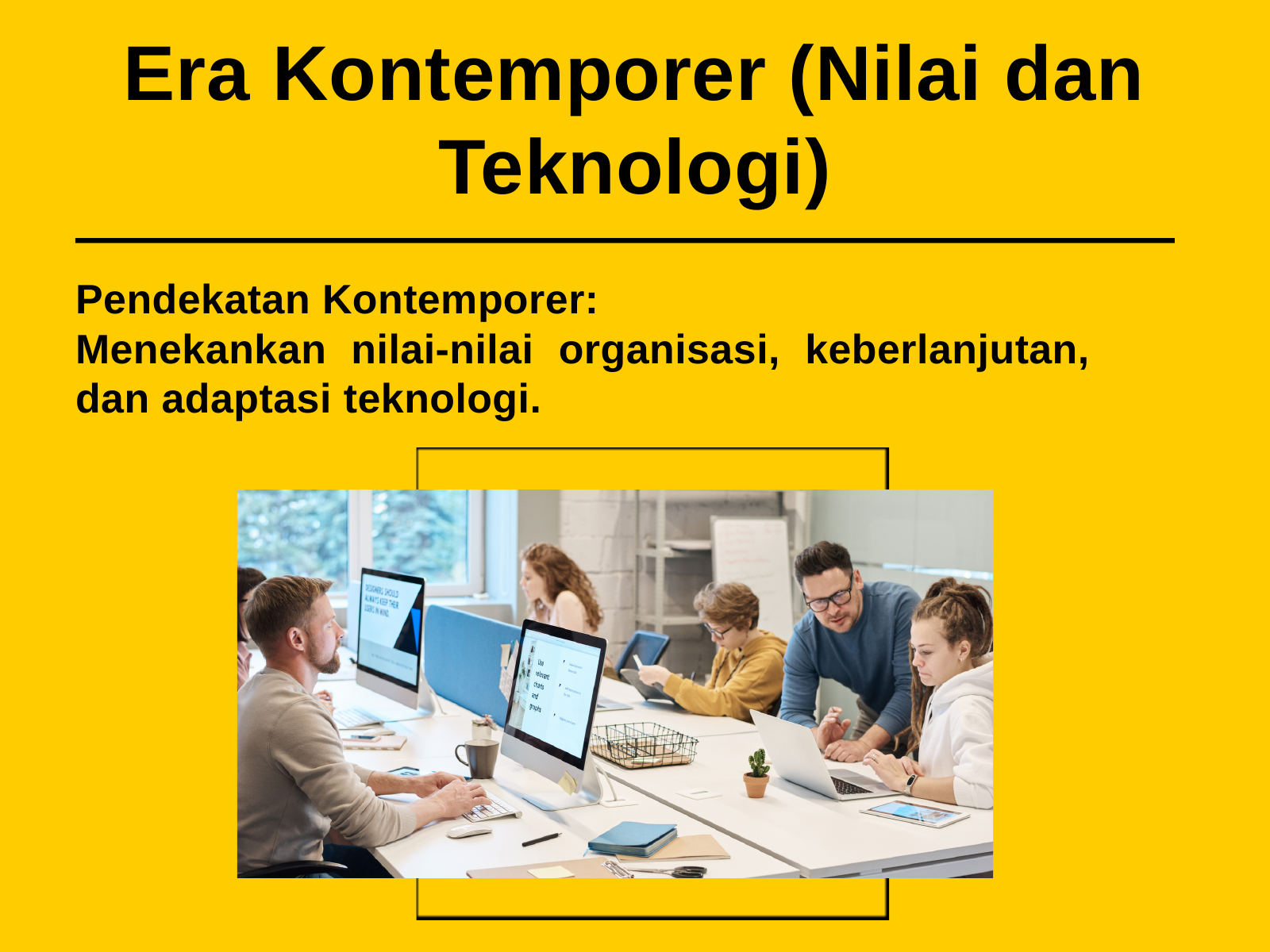

Era Kontemporer (Nilai dan Teknologi)

Pendekatan Kontemporer:
Menekankan nilai-nilai organisasi, keberlanjutan, dan adaptasi teknologi.